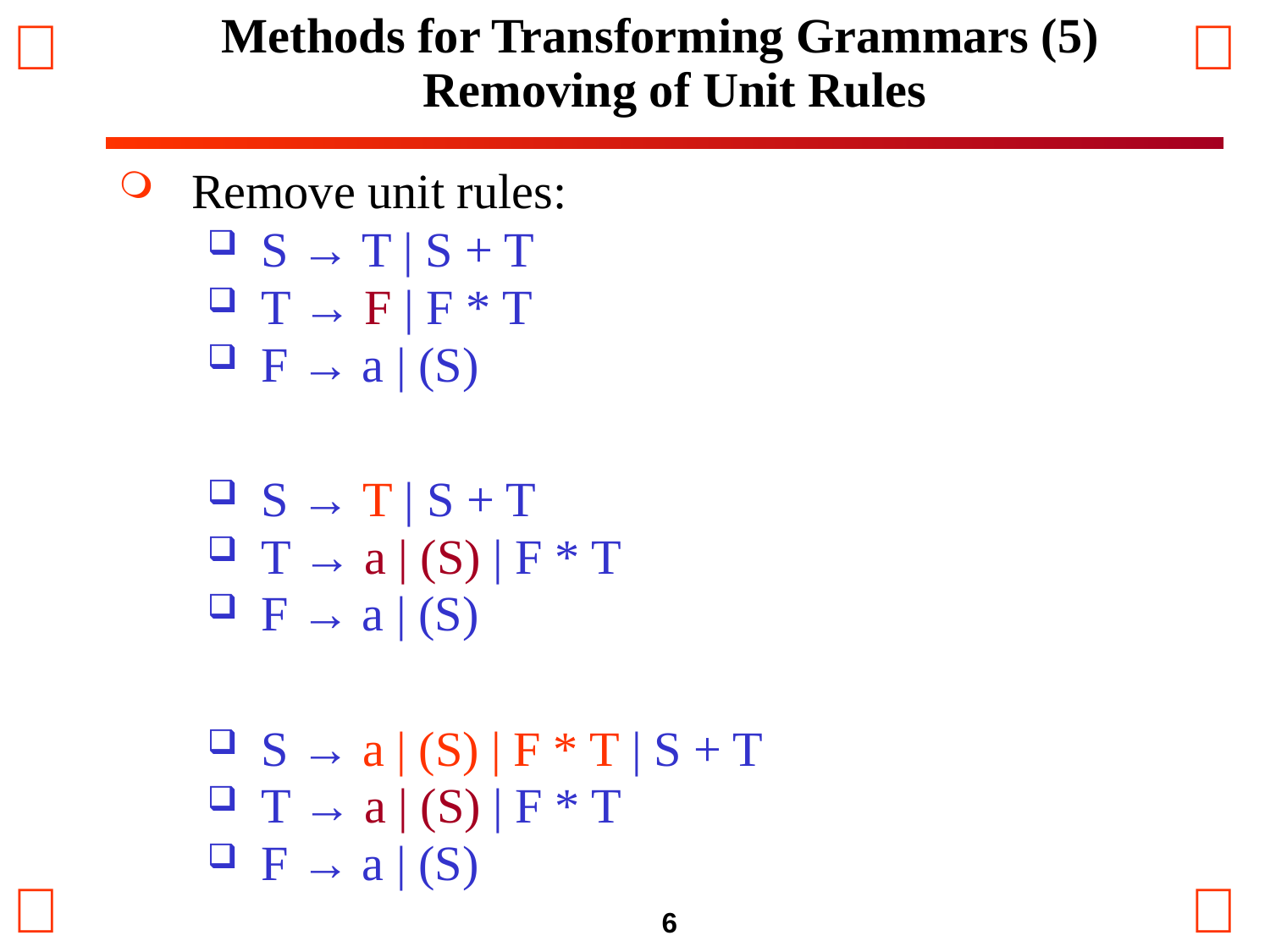

Methods for Transforming Grammars (5)
 Removing of Unit Rules
Remove unit rules:
S → T | S + T
T → F | F * T
F → a | (S)

S → T | S + T
T → a | (S) | F * T
F → a | (S)

S → a | (S) | F * T | S + T
T → a | (S) | F * T
F → a | (S)